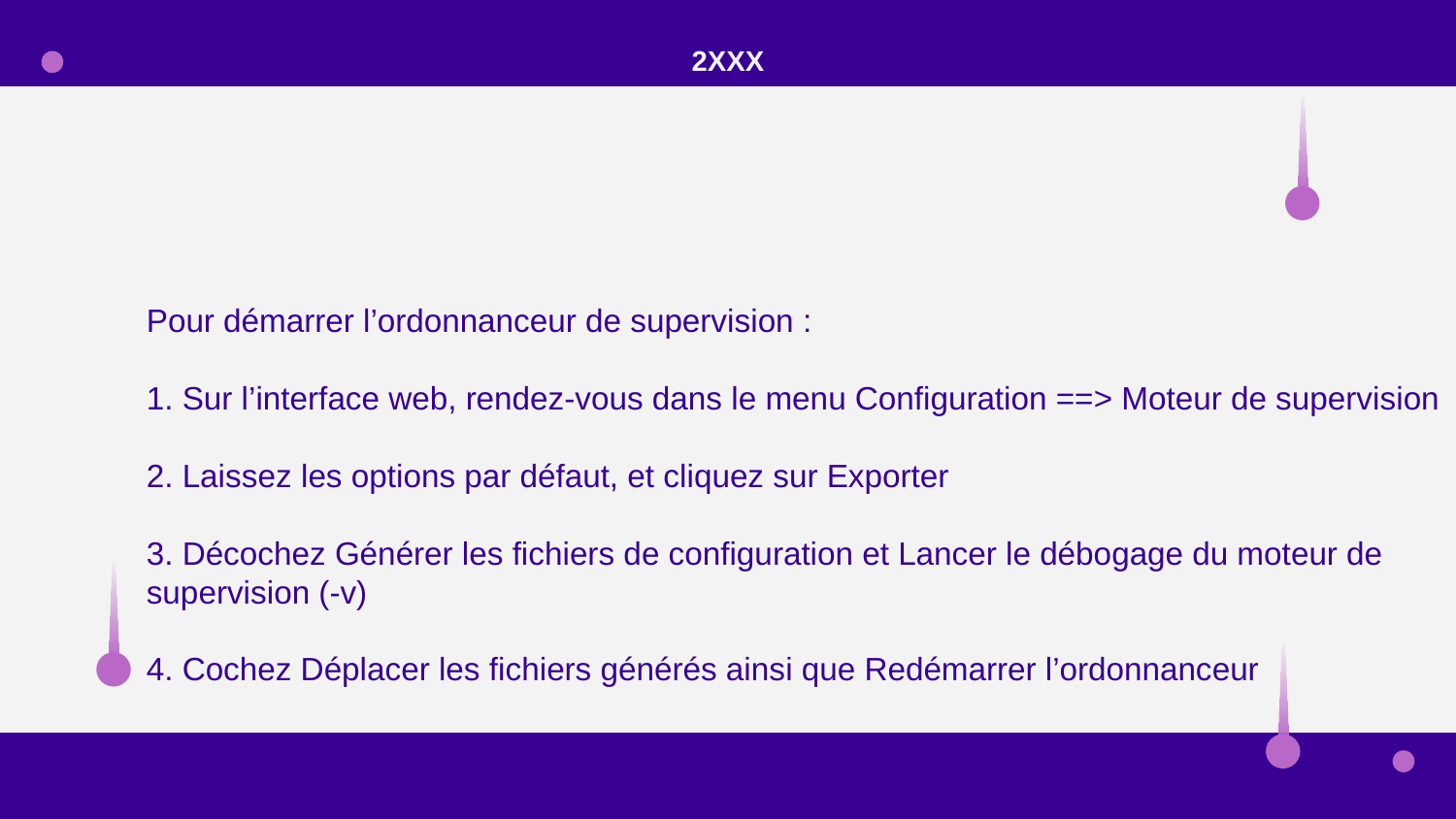

2XXX

# Pour démarrer l’ordonnanceur de supervision : 1. Sur l’interface web, rendez-vous dans le menu Configuration ==> Moteur de supervision 2. Laissez les options par défaut, et cliquez sur Exporter 3. Décochez Générer les fichiers de configuration et Lancer le débogage du moteur de supervision (-v) 4. Cochez Déplacer les fichiers générés ainsi que Redémarrer l’ordonnanceur